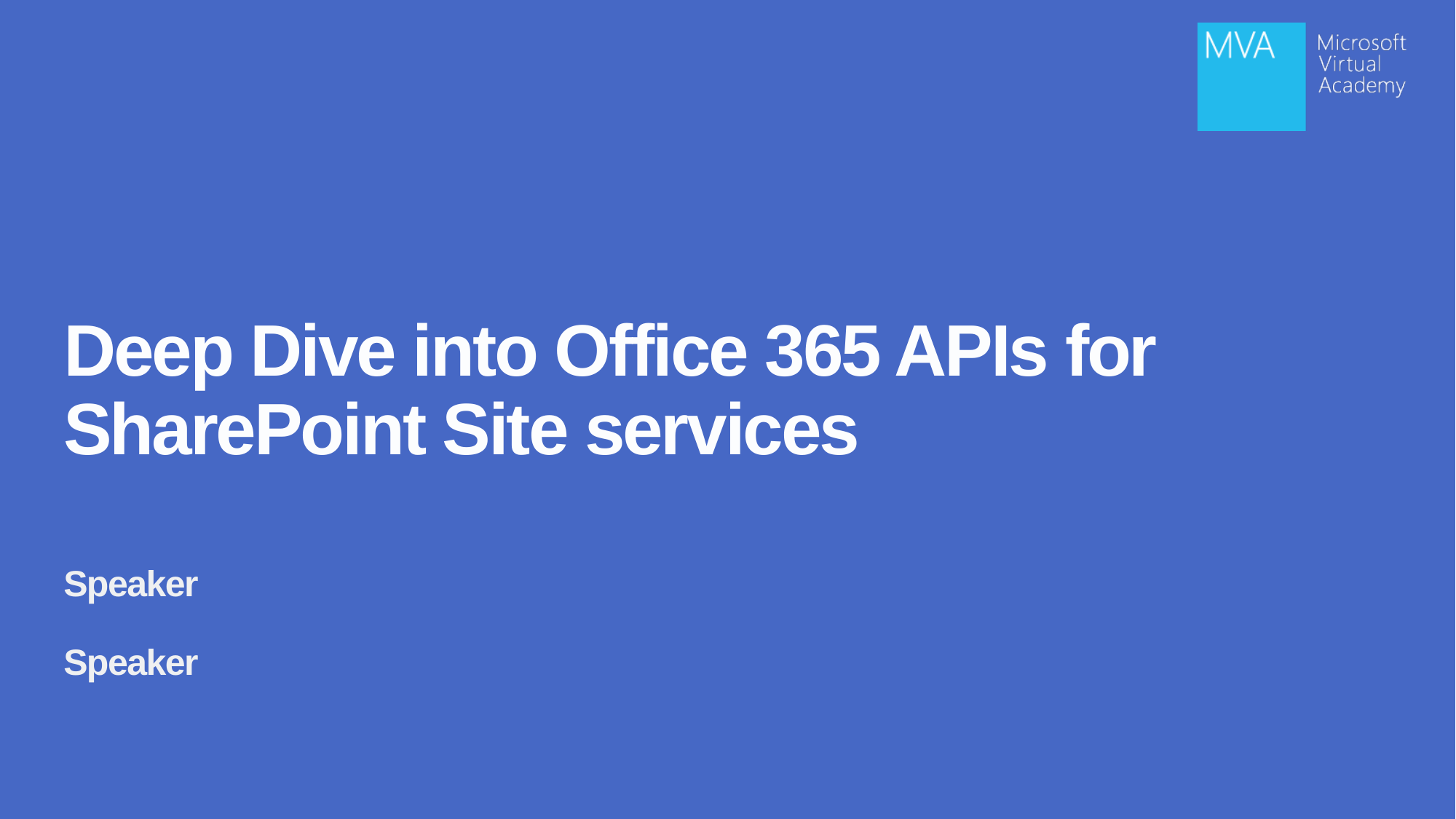

# Deep Dive into Office 365 APIs for SharePoint Site services
Speaker

Speaker